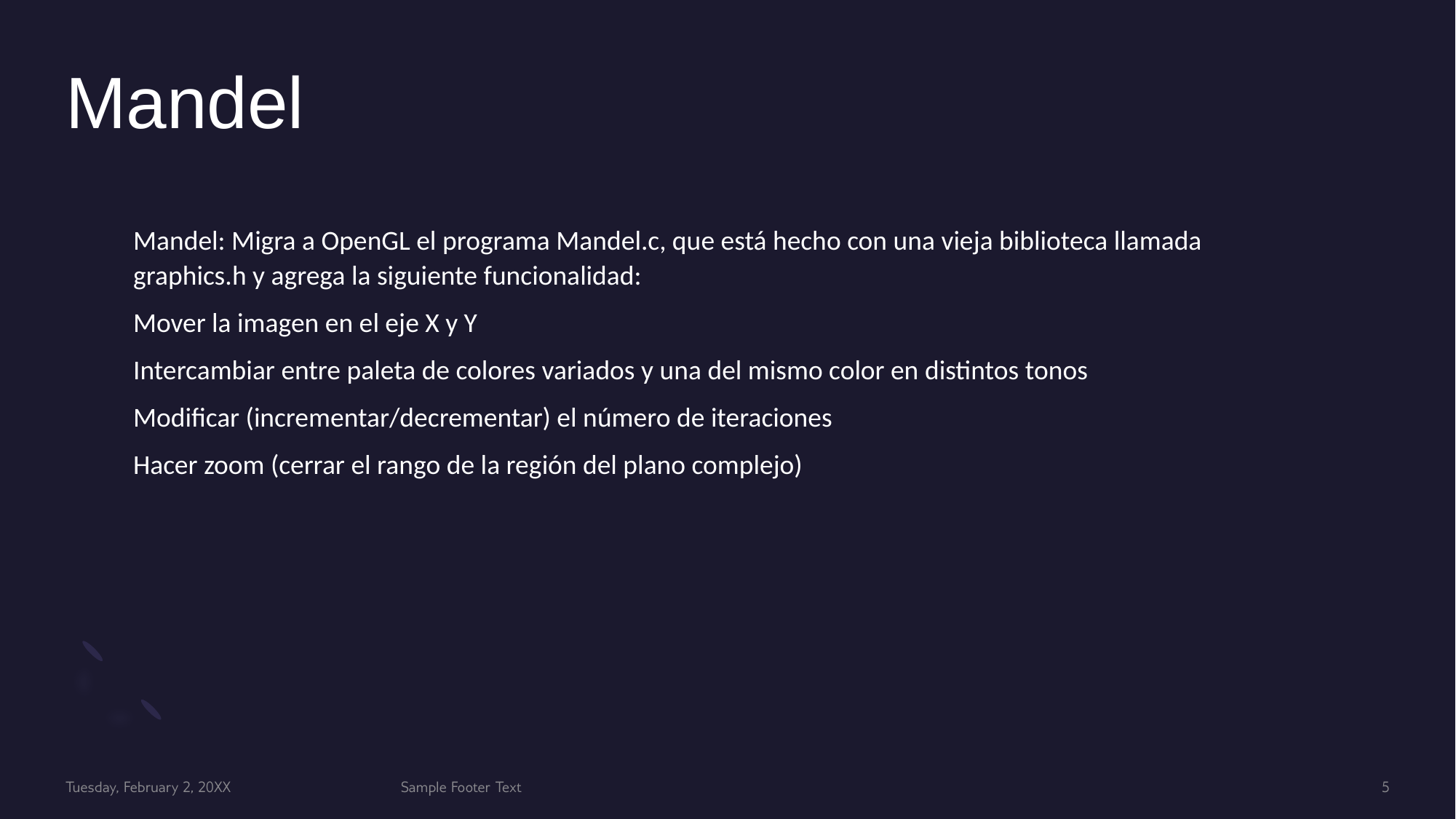

# Mandel
Mandel: Migra a OpenGL el programa Mandel.c, que está hecho con una vieja biblioteca llamada graphics.h y agrega la siguiente funcionalidad:
Mover la imagen en el eje X y Y
Intercambiar entre paleta de colores variados y una del mismo color en distintos tonos
Modificar (incrementar/decrementar) el número de iteraciones
Hacer zoom (cerrar el rango de la región del plano complejo)
Tuesday, February 2, 20XX
Sample Footer Text
5